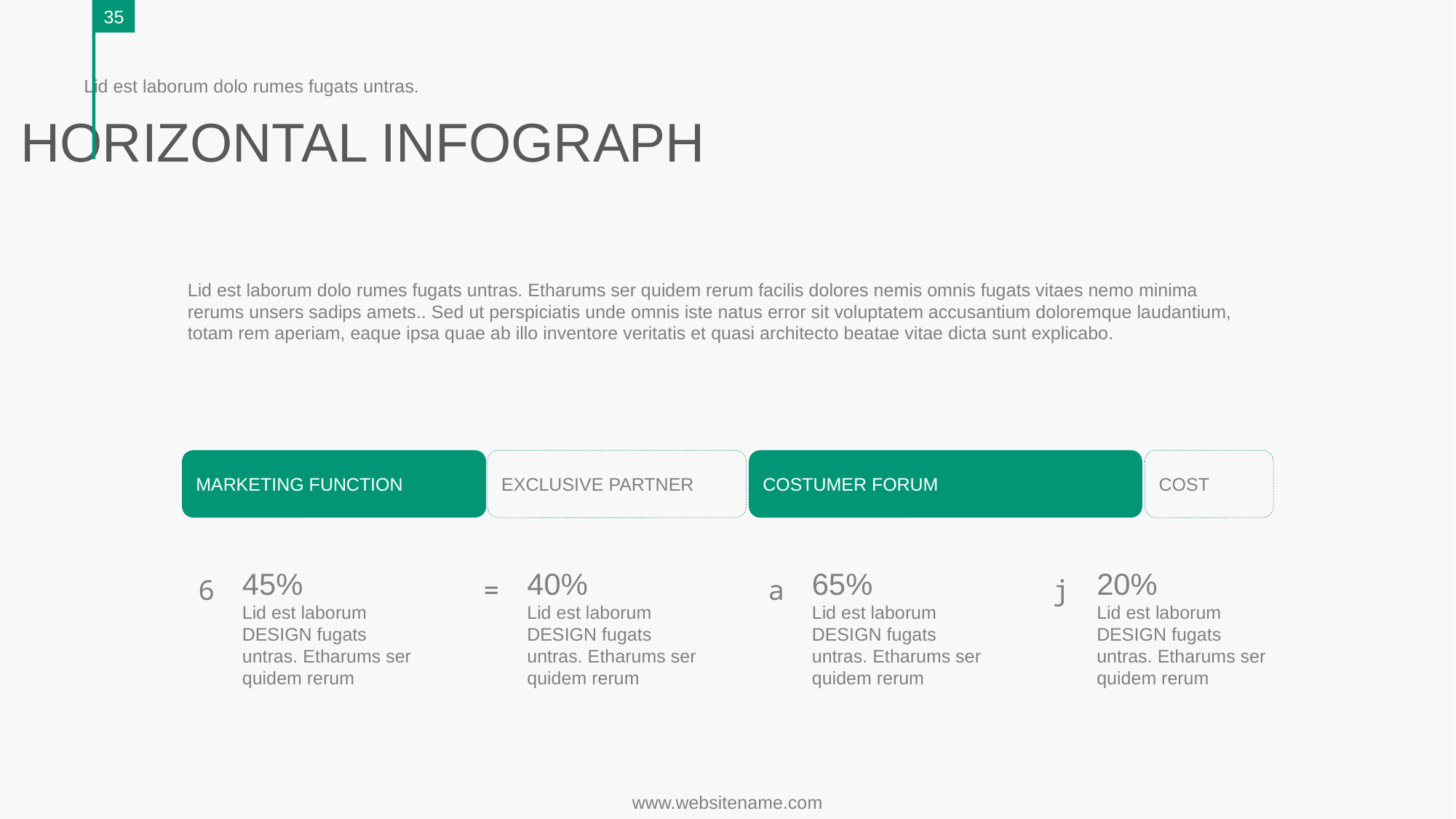

35

Lid est laborum dolo rumes fugats untras.
HORIZONTAL INFOGRAPH
Lid est laborum dolo rumes fugats untras. Etharums ser quidem rerum facilis dolores nemis omnis fugats vitaes nemo minima rerums unsers sadips amets.. Sed ut perspiciatis unde omnis iste natus error sit voluptatem accusantium doloremque laudantium, totam rem aperiam, eaque ipsa quae ab illo inventore veritatis et quasi architecto beatae vitae dicta sunt explicabo.
MARKETING FUNCTION
EXCLUSIVE PARTNER
COSTUMER FORUM
COST
45%
Lid est laborum DESIGN fugats untras. Etharums ser quidem rerum
40%
Lid est laborum DESIGN fugats untras. Etharums ser quidem rerum
65%
Lid est laborum DESIGN fugats untras. Etharums ser quidem rerum
20%
Lid est laborum DESIGN fugats untras. Etharums ser quidem rerum
6
=
a
j
www.websitename.com